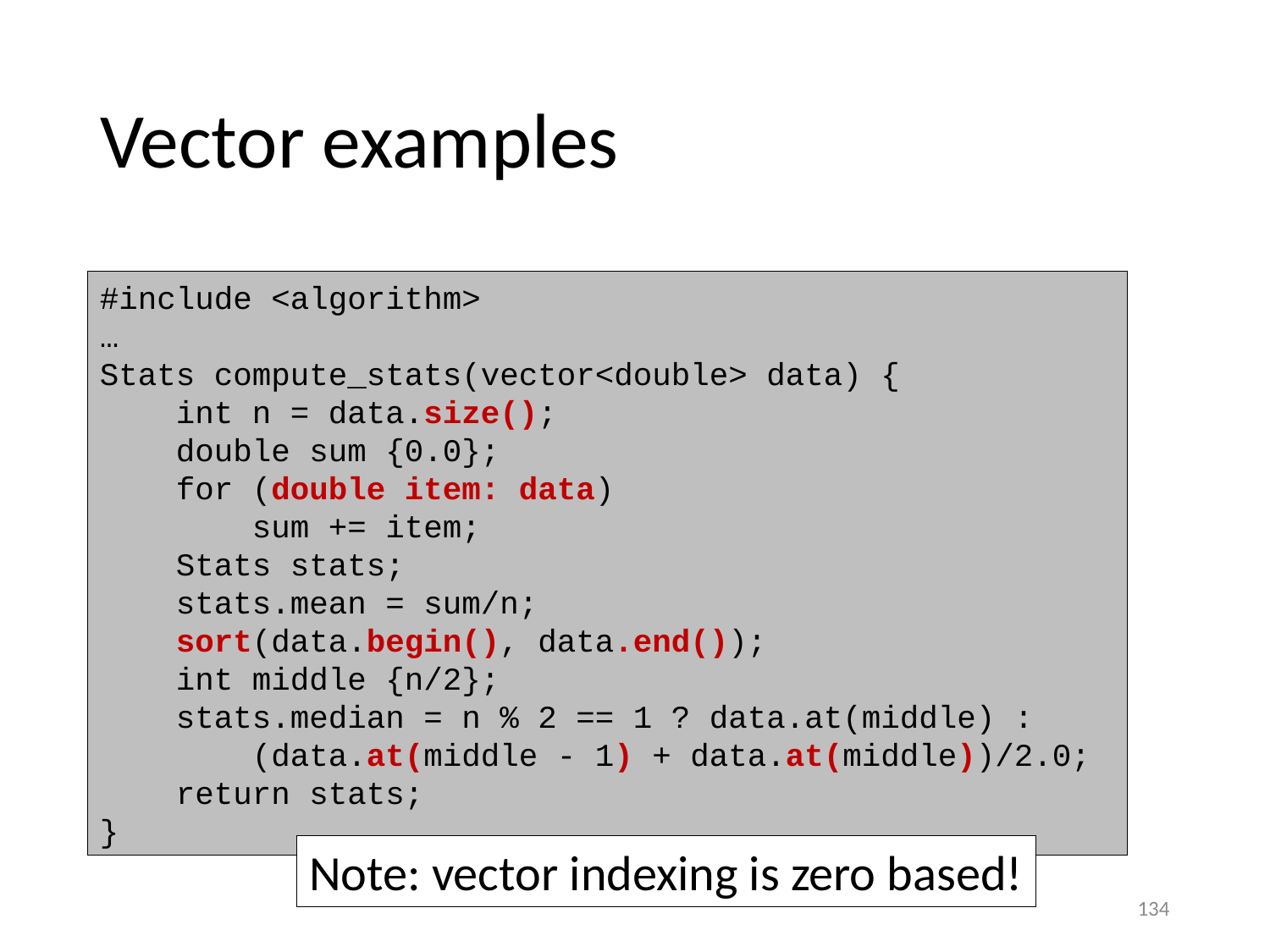

# Vector examples
#include <algorithm>
…
Stats compute_stats(vector<double> data) {
    int n = data.size();
    double sum {0.0};
    for (double item: data)
        sum += item;
    Stats stats;
    stats.mean = sum/n;
    sort(data.begin(), data.end());
    int middle {n/2};
    stats.median = n % 2 == 1 ? data.at(middle) :
        (data.at(middle - 1) + data.at(middle))/2.0;
    return stats;
}
Note: vector indexing is zero based!
134